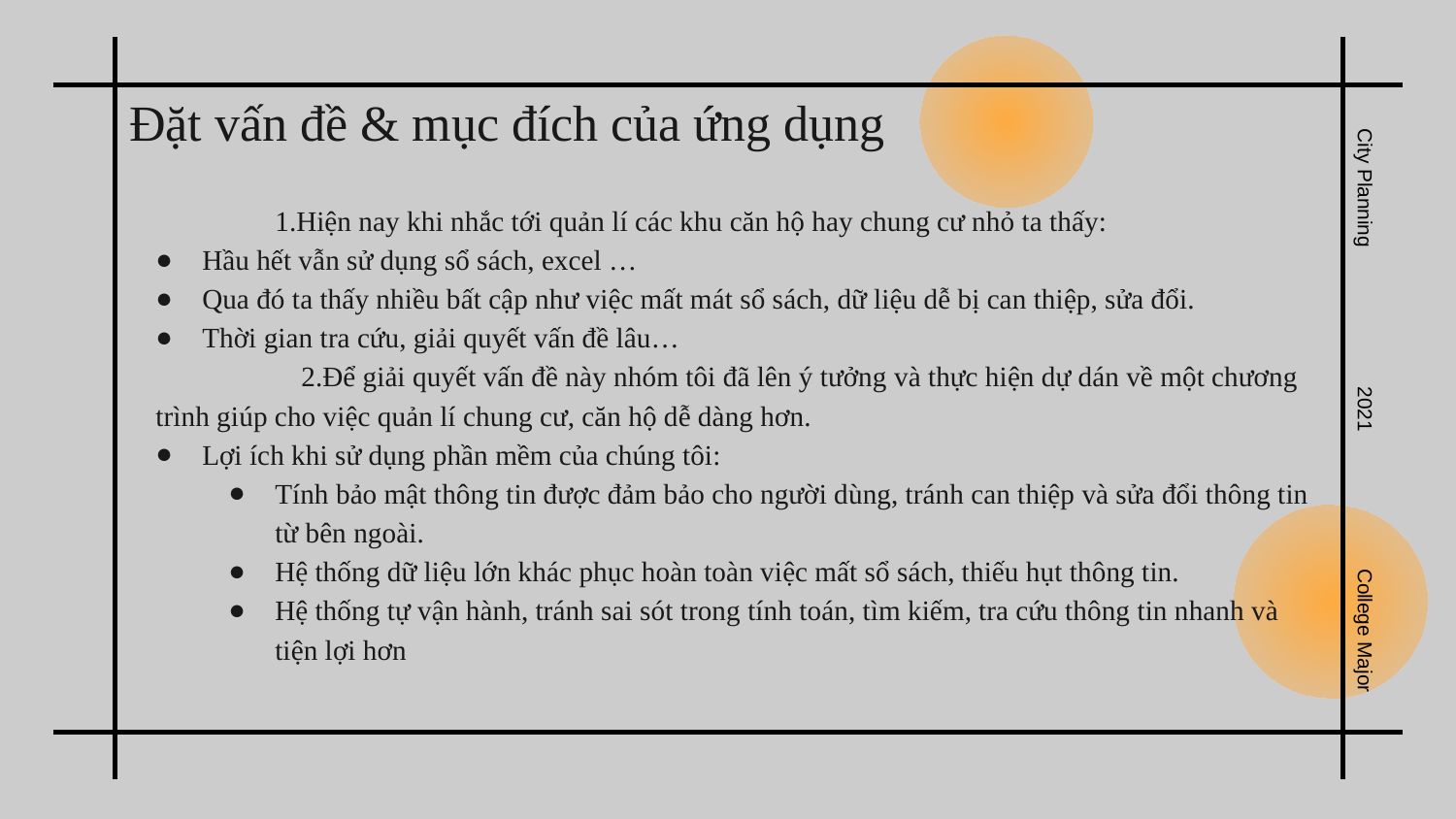

# Đặt vấn đề & mục đích của ứng dụng
City Planning
	1.Hiện nay khi nhắc tới quản lí các khu căn hộ hay chung cư nhỏ ta thấy:
Hầu hết vẫn sử dụng sổ sách, excel …
Qua đó ta thấy nhiều bất cập như việc mất mát sổ sách, dữ liệu dễ bị can thiệp, sửa đổi.
Thời gian tra cứu, giải quyết vấn đề lâu…
	2.Để giải quyết vấn đề này nhóm tôi đã lên ý tưởng và thực hiện dự dán về một chương trình giúp cho việc quản lí chung cư, căn hộ dễ dàng hơn.
Lợi ích khi sử dụng phần mềm của chúng tôi:
Tính bảo mật thông tin được đảm bảo cho người dùng, tránh can thiệp và sửa đổi thông tin từ bên ngoài.
Hệ thống dữ liệu lớn khác phục hoàn toàn việc mất sổ sách, thiếu hụt thông tin.
Hệ thống tự vận hành, tránh sai sót trong tính toán, tìm kiếm, tra cứu thông tin nhanh và tiện lợi hơn
2021
College Major